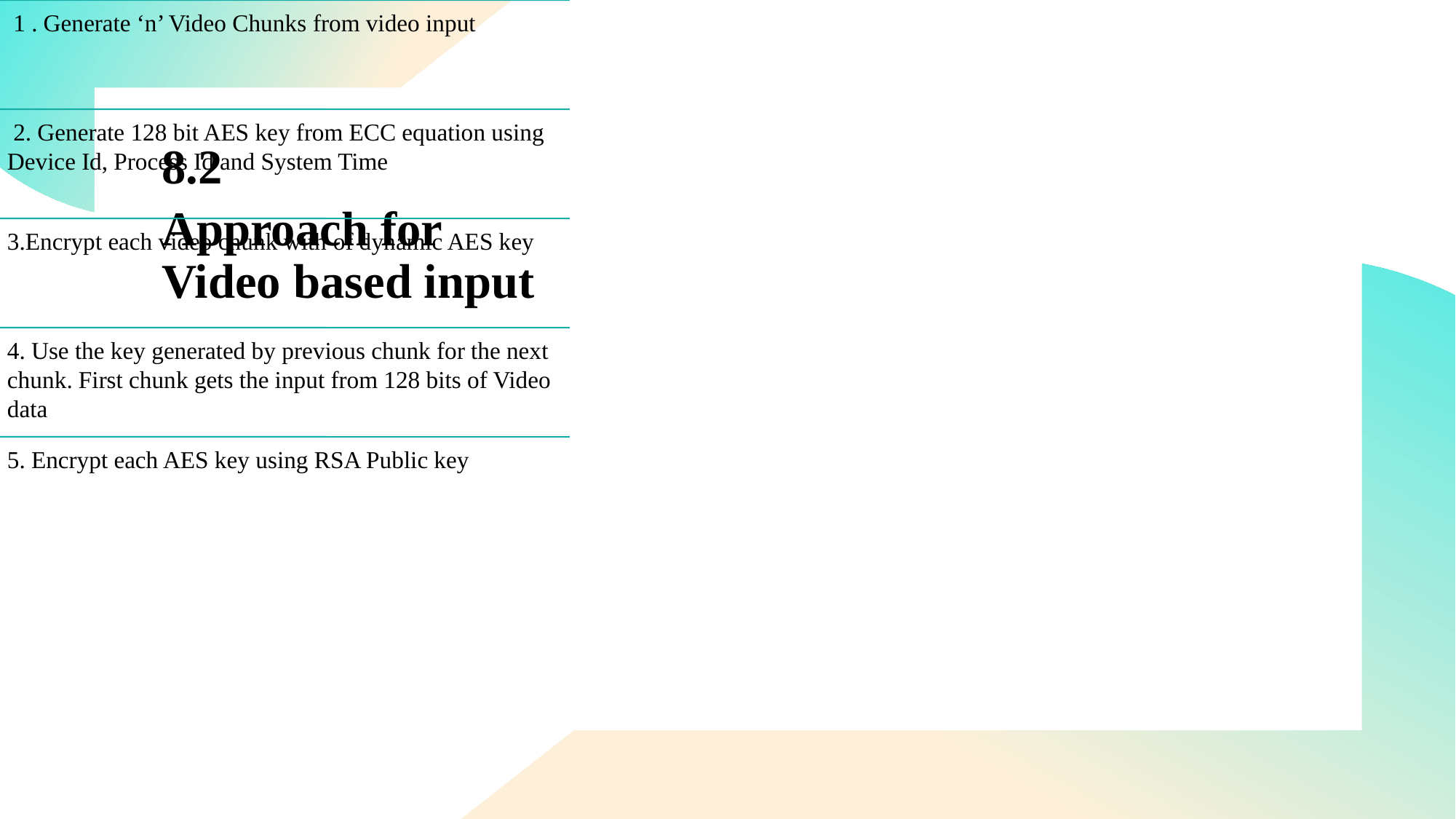

8.2
Approach for Video based input
 1 . Generate ‘n’ Video Chunks from video input
 2. Generate 128 bit AES key from ECC equation using Device Id, Process Id and System Time
3.Encrypt each video chunk with of dynamic AES key
4. Use the key generated by previous chunk for the next chunk. First chunk gets the input from 128 bits of Video data
5. Encrypt each AES key using RSA Public key